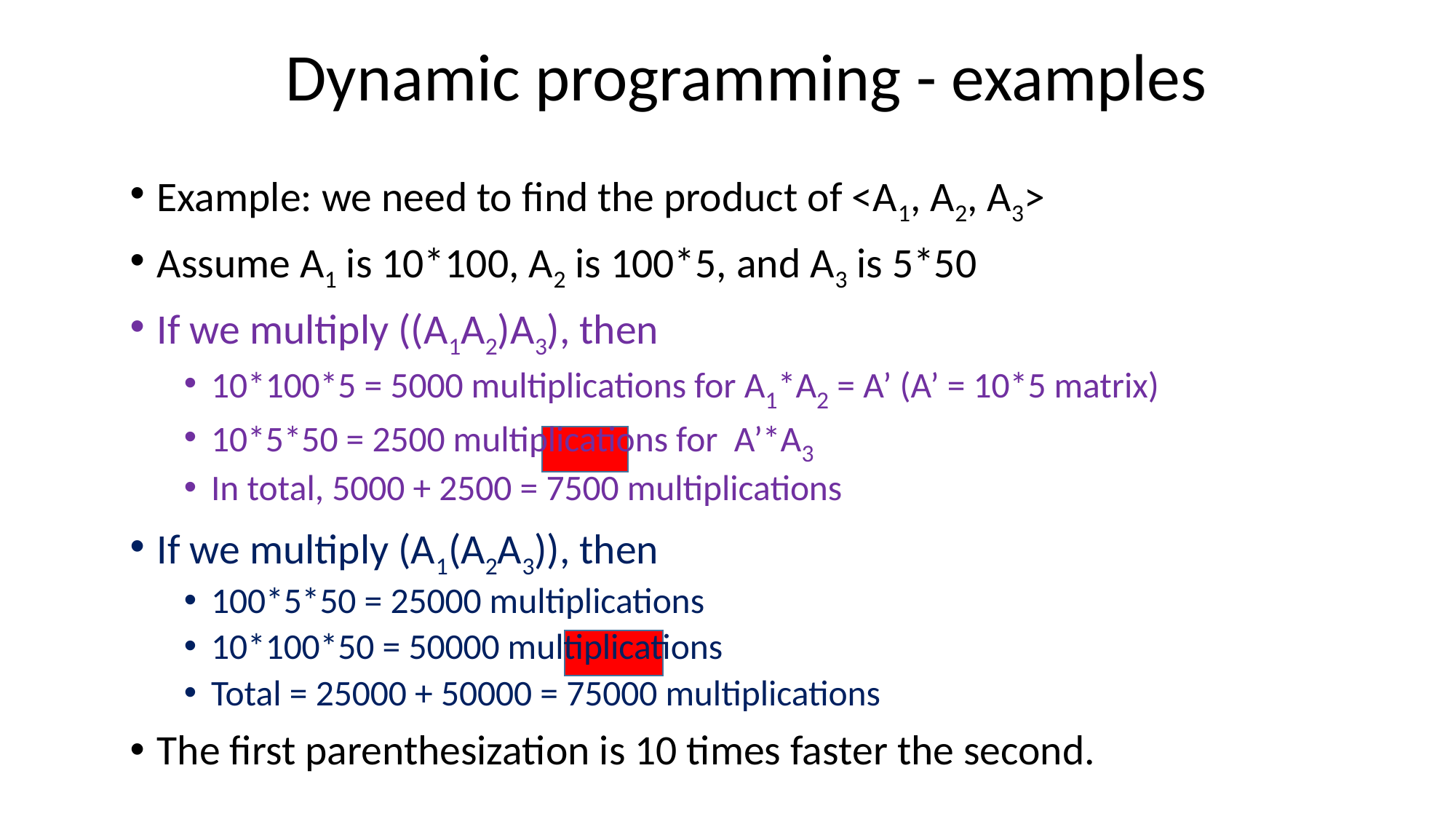

# Dynamic programming - examples
Example: we need to find the product of <A1, A2, A3>
Assume A1 is 10*100, A2 is 100*5, and A3 is 5*50
If we multiply ((A1A2)A3), then
10*100*5 = 5000 multiplications for A1*A2 = A’ (A’ = 10*5 matrix)
10*5*50 = 2500 multiplications for  A’*A3
In total, 5000 + 2500 = 7500 multiplications
If we multiply (A1(A2A3)), then
100*5*50 = 25000 multiplications
10*100*50 = 50000 multiplications
Total = 25000 + 50000 = 75000 multiplications
The first parenthesization is 10 times faster the second.